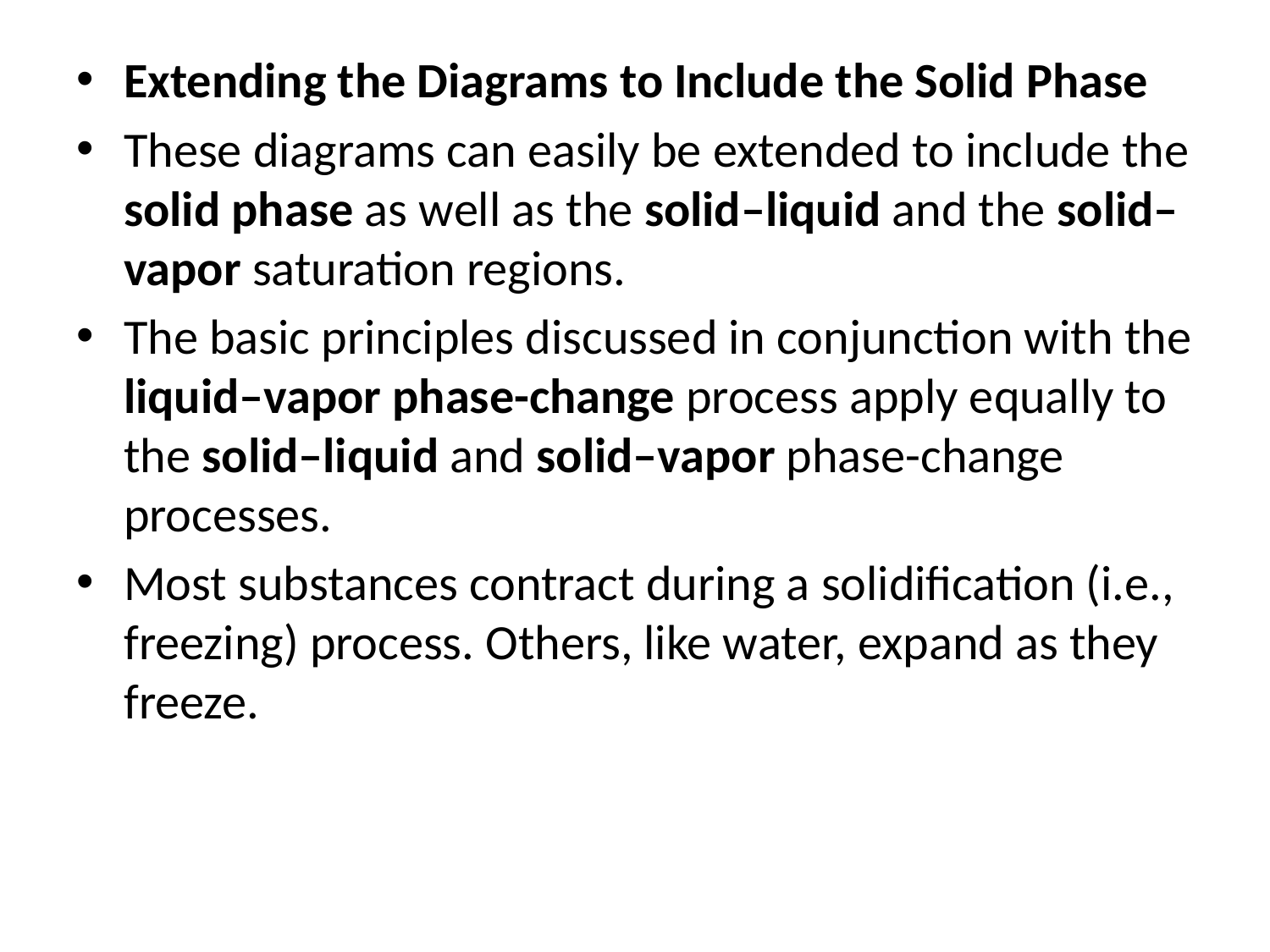

Extending the Diagrams to Include the Solid Phase
These diagrams can easily be extended to include the solid phase as well as the solid–liquid and the solid–vapor saturation regions.
The basic principles discussed in conjunction with the liquid–vapor phase-change process apply equally to the solid–liquid and solid–vapor phase-change processes.
Most substances contract during a solidification (i.e., freezing) process. Others, like water, expand as they freeze.